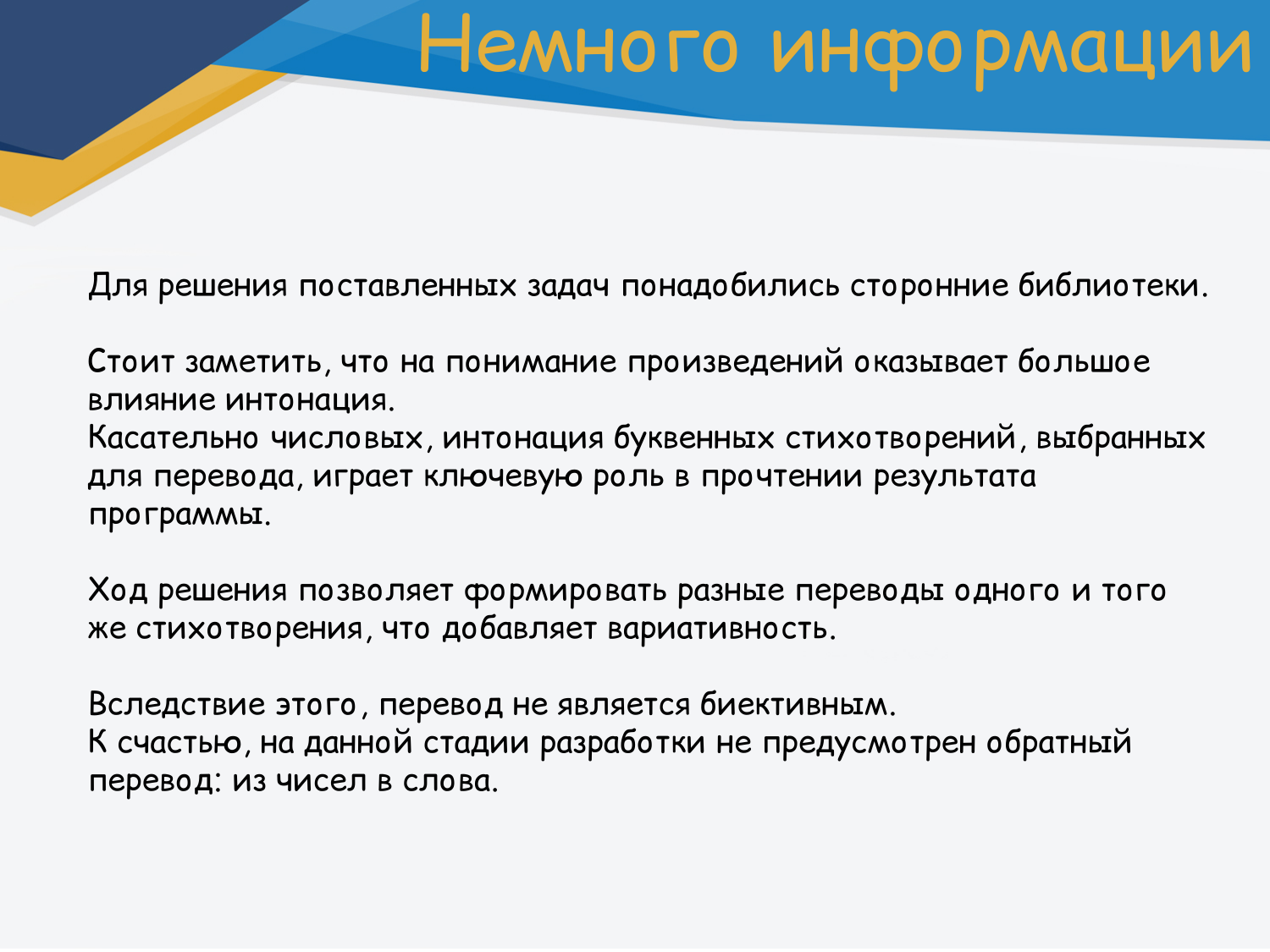

# Немного информации
Для решения поставленных задач понадобились сторонние библиотеки.

Стоит заметить, что на понимание произведений оказывает большое влияние интонация.
Касательно числовых, интонация буквенных стихотворений, выбранных для перевода, играет ключевую роль в прочтении результата программы.

Ход решения позволяет формировать разные переводы одного и того
же стихотворения, что добавляет вариативность.

Вследствие этого, перевод не является биективным.
К счастью, на данной стадии разработки не предусмотрен обратный перевод: из чисел в слова.